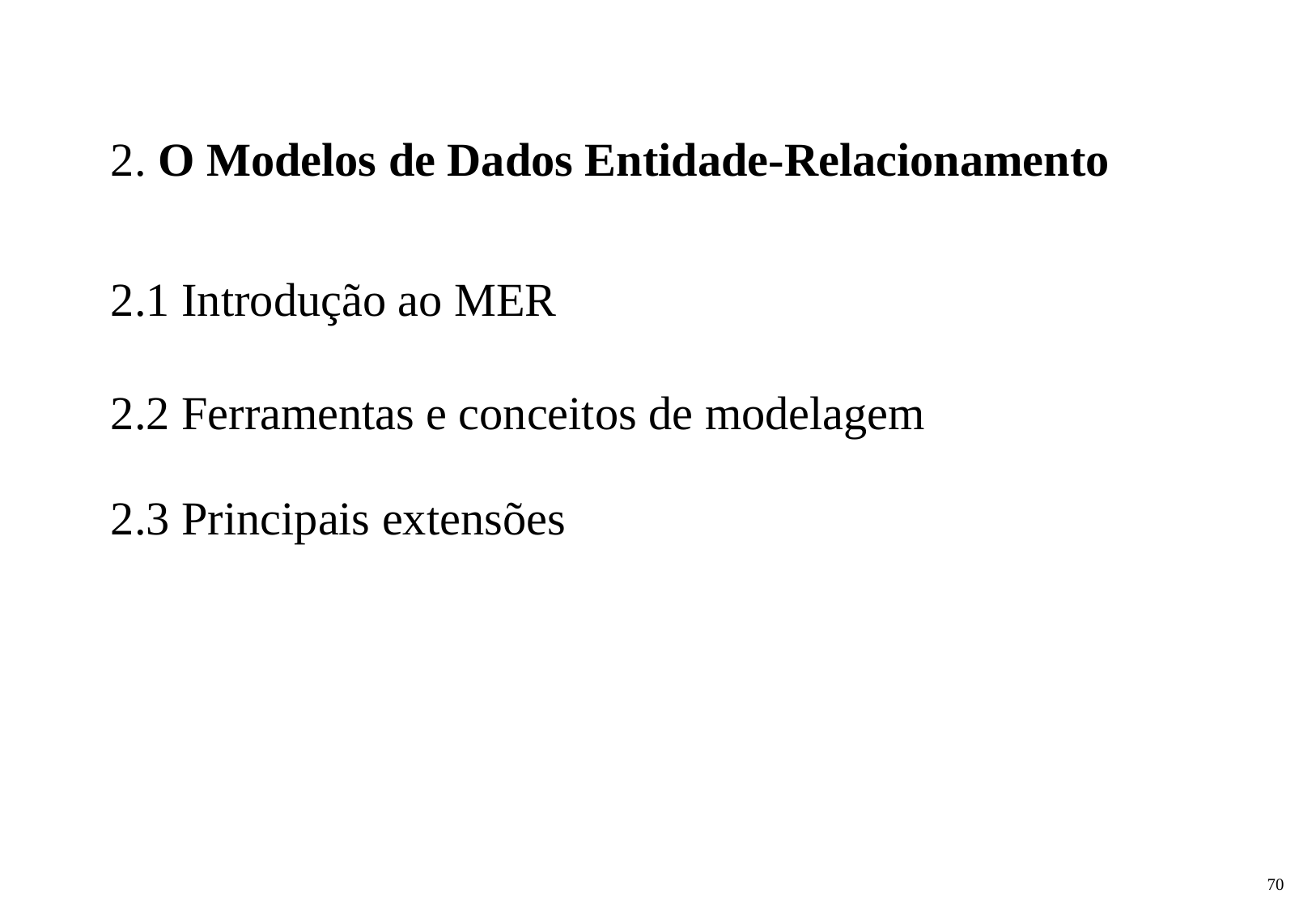

2. O Modelos de Dados Entidade-Relacionamento
2.1 Introdução ao MER

2.2 Ferramentas e conceitos de modelagem

2.3 Principais extensões
70